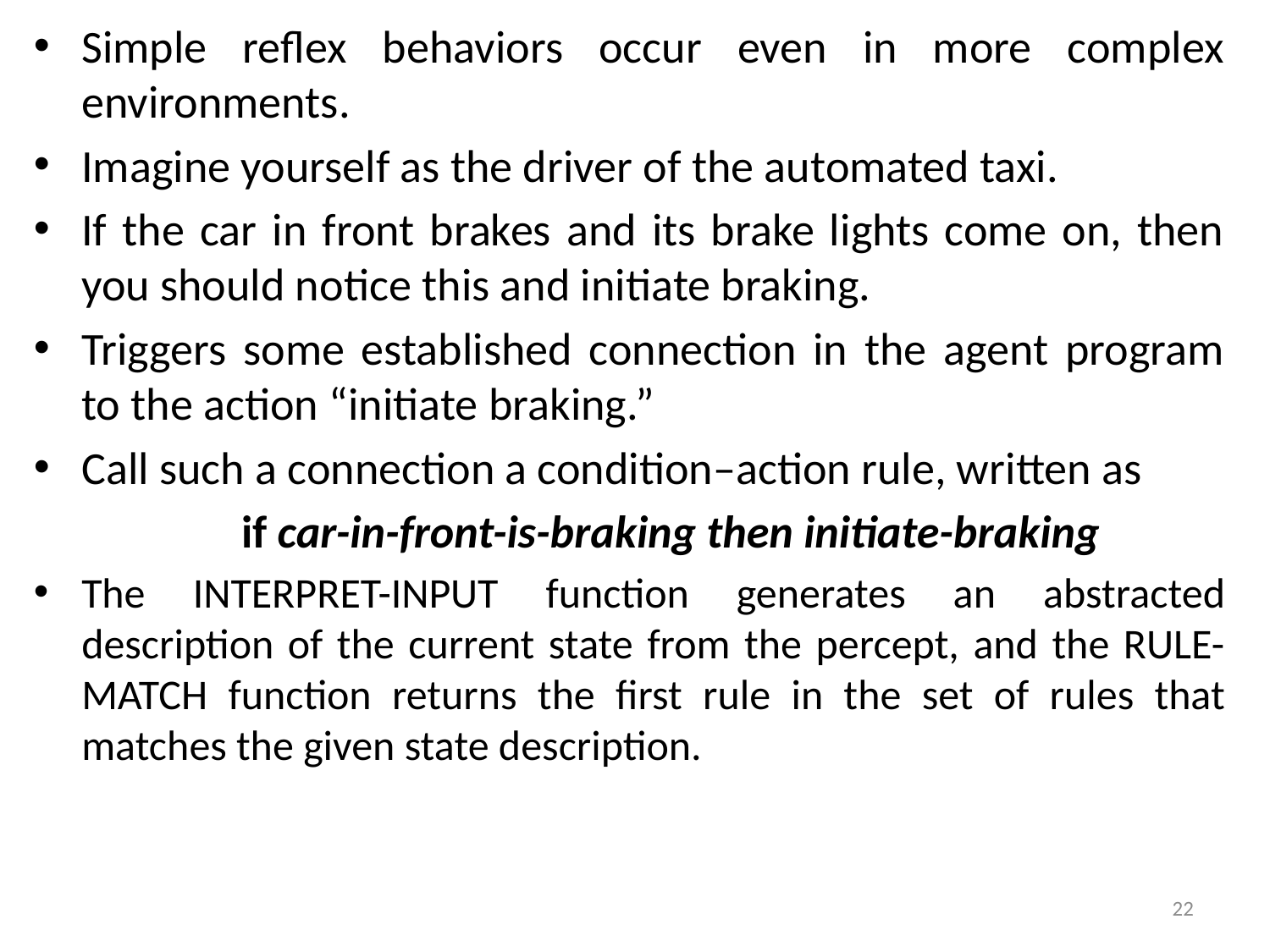

Simple reflex behaviors occur even in more complex environments.
Imagine yourself as the driver of the automated taxi.
If the car in front brakes and its brake lights come on, then you should notice this and initiate braking.
Triggers some established connection in the agent program to the action “initiate braking.”
Call such a connection a condition–action rule, written as
                    if car-in-front-is-braking then initiate-braking
The INTERPRET-INPUT function generates an abstracted description of the current state from the percept, and the RULE-MATCH function returns the first rule in the set of rules that matches the given state description.

22